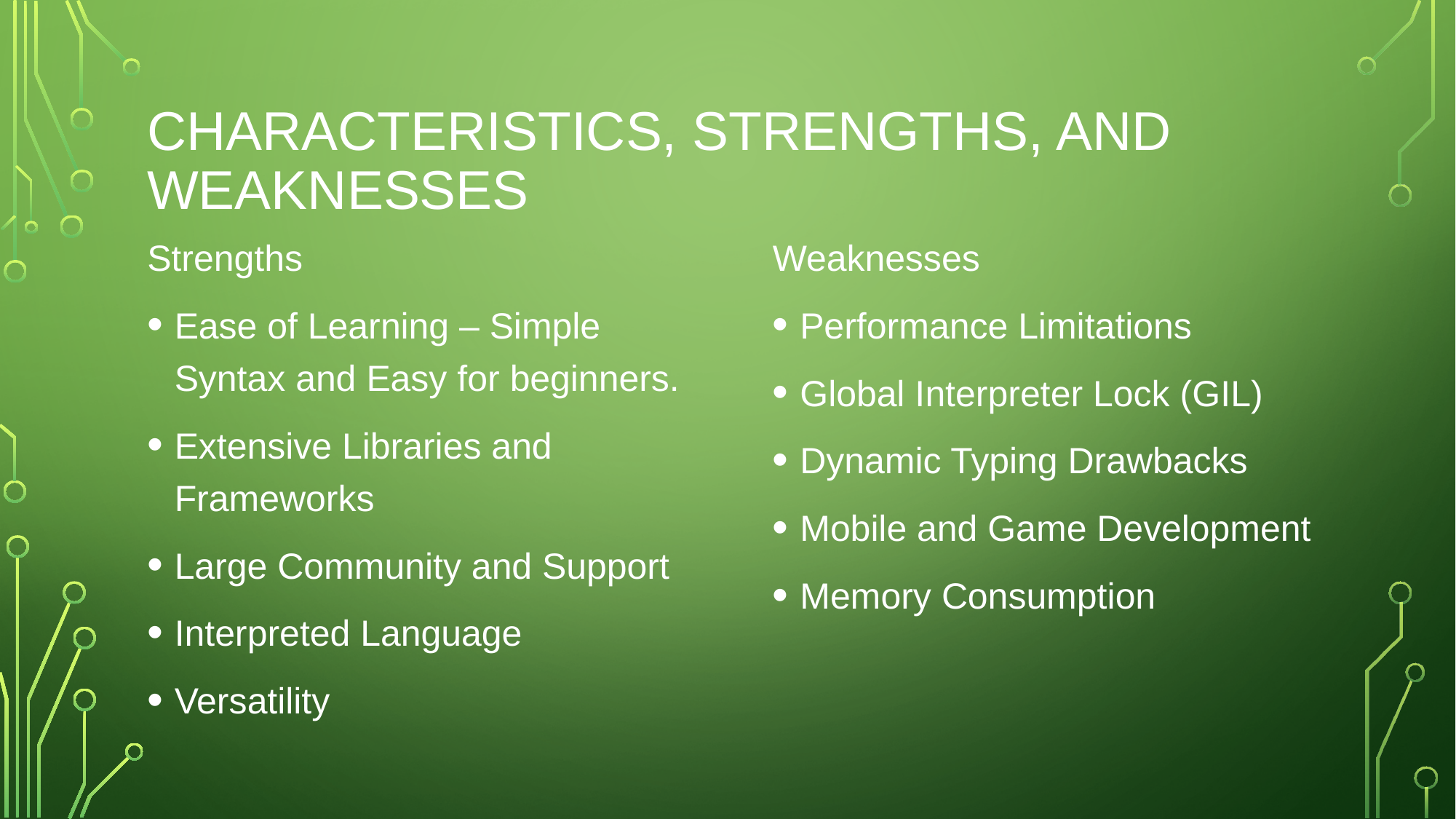

# Characteristics, Strengths, and Weaknesses
Strengths
Ease of Learning – Simple Syntax and Easy for beginners.
Extensive Libraries and Frameworks
Large Community and Support
Interpreted Language
Versatility
Weaknesses
Performance Limitations
Global Interpreter Lock (GIL)
Dynamic Typing Drawbacks
Mobile and Game Development
Memory Consumption